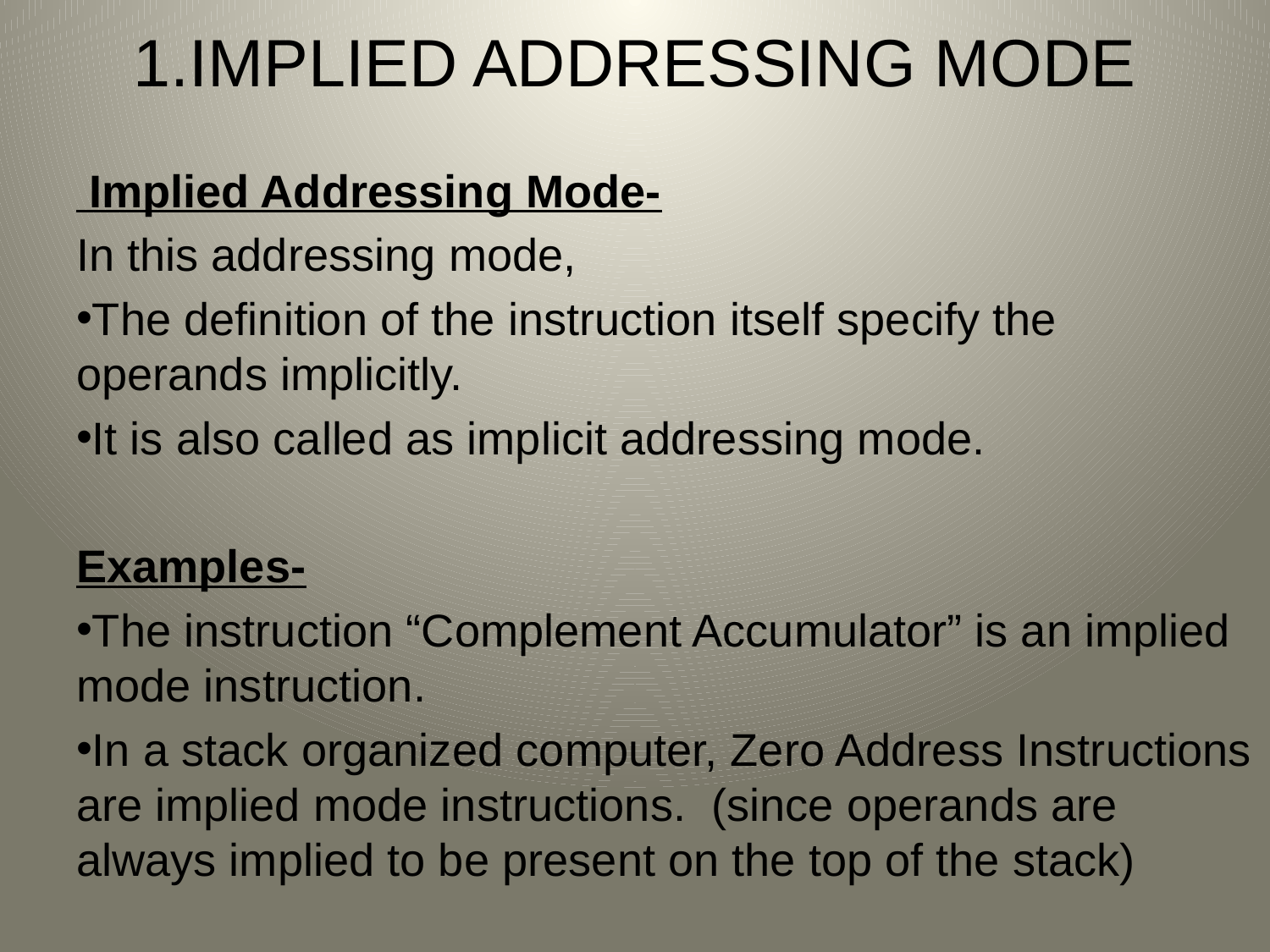

# 1.IMPLIED ADDRESSING MODE
 Implied Addressing Mode-
In this addressing mode,
The definition of the instruction itself specify the operands implicitly.
It is also called as implicit addressing mode.

Examples-
The instruction “Complement Accumulator” is an implied mode instruction.
In a stack organized computer, Zero Address Instructions are implied mode instructions.  (since operands are always implied to be present on the top of the stack)